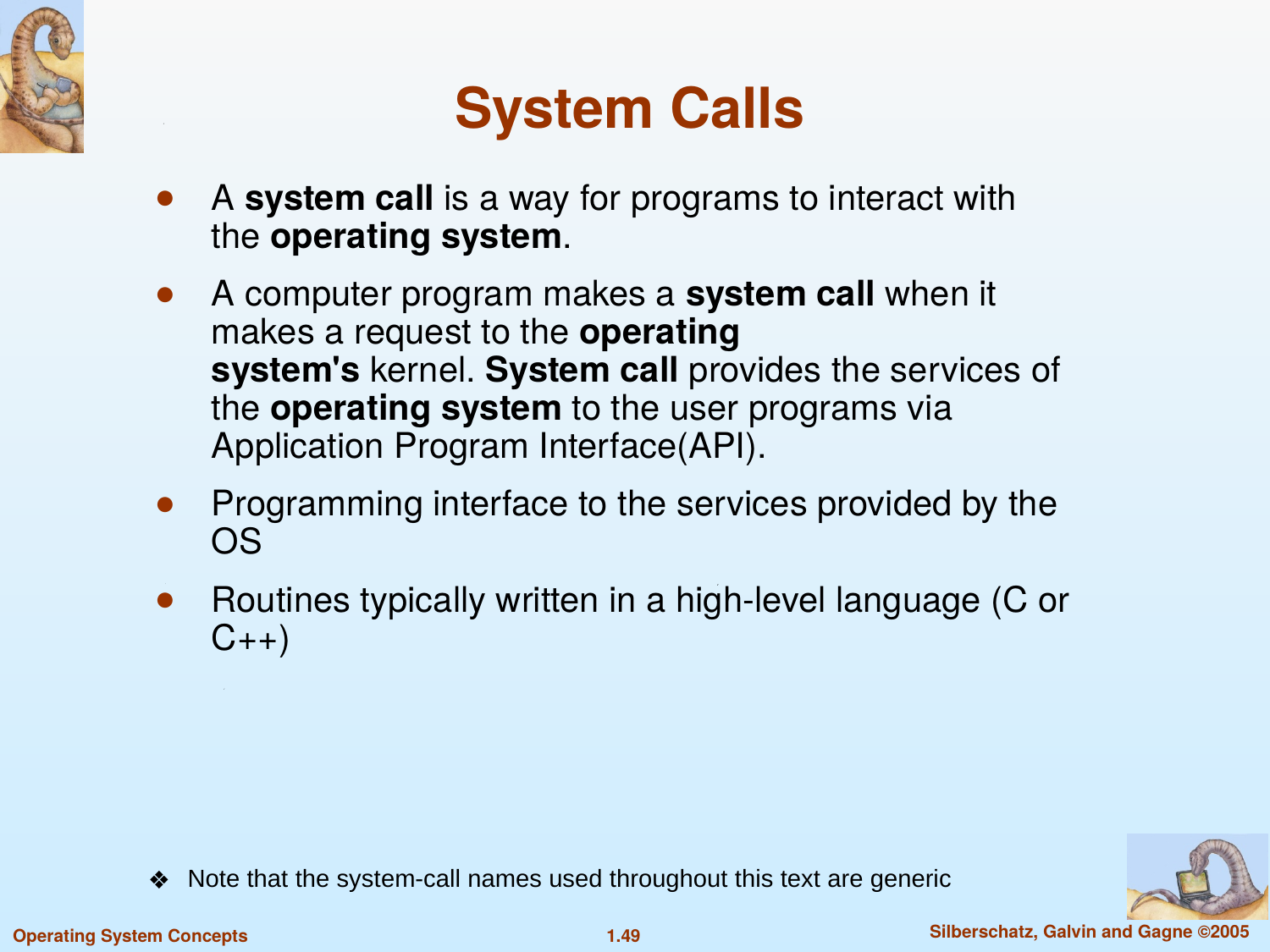

# System Calls
A system call is a way for programs to interact with the operating system.
A computer program makes a system call when it makes a request to the operating system's kernel. System call provides the services of the operating system to the user programs via Application Program Interface(API).
Programming interface to the services provided by the OS
Routines typically written in a high-level language (C or C++)

Note that the system-call names used throughout this text are generic